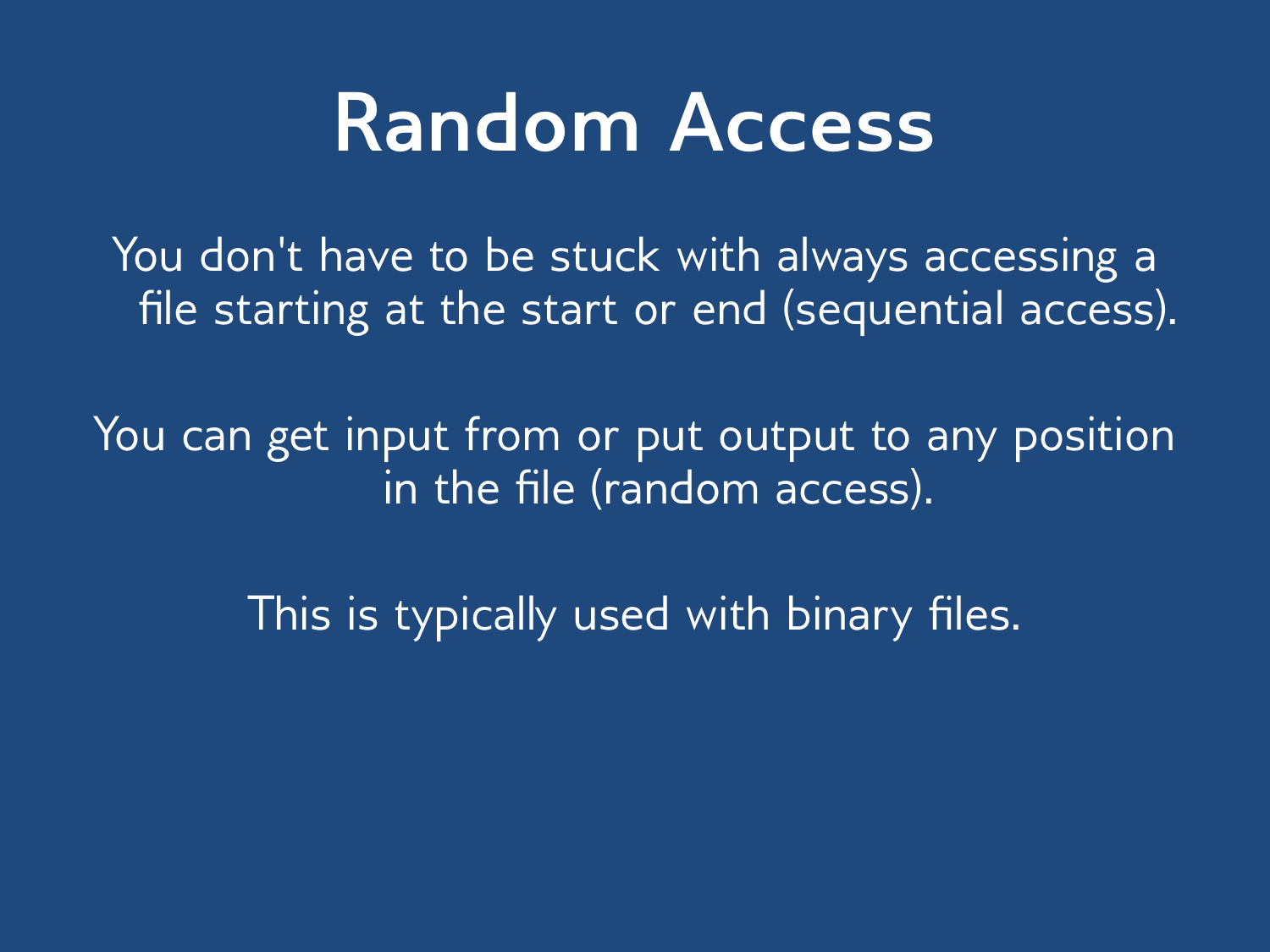

# Random Access
You don't have to be stuck with always accessing a file starting at the start or end (sequential access).

You can get input from or put output to any position in the file (random access).

This is typically used with binary files.